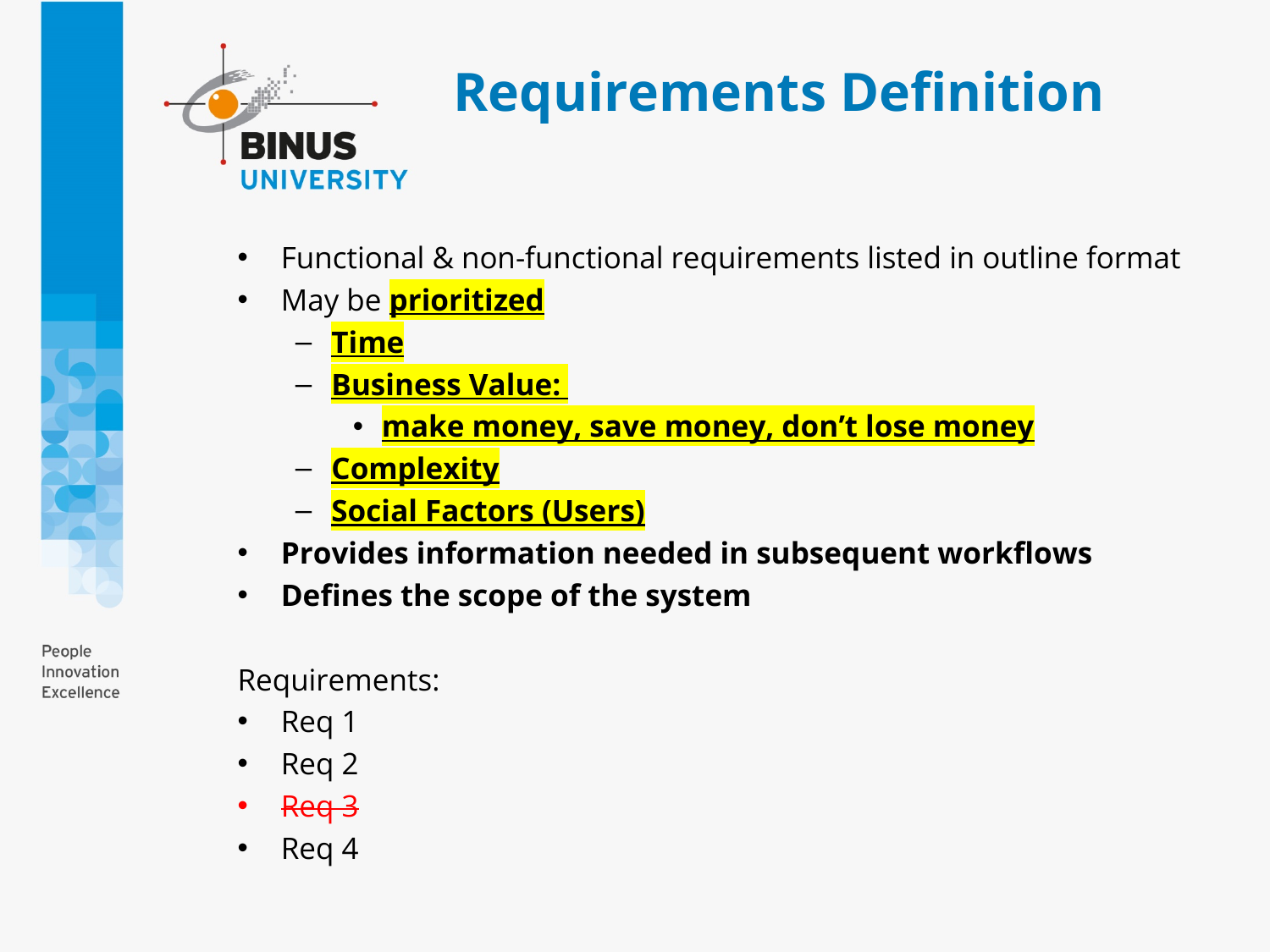

# Requirements Definition
Functional & non-functional requirements listed in outline format
May be prioritized
Time
Business Value:
make money, save money, don’t lose money
Complexity
Social Factors (Users)
Provides information needed in subsequent workflows
Defines the scope of the system

Requirements:
Req 1
Req 2
Req 3
Req 4